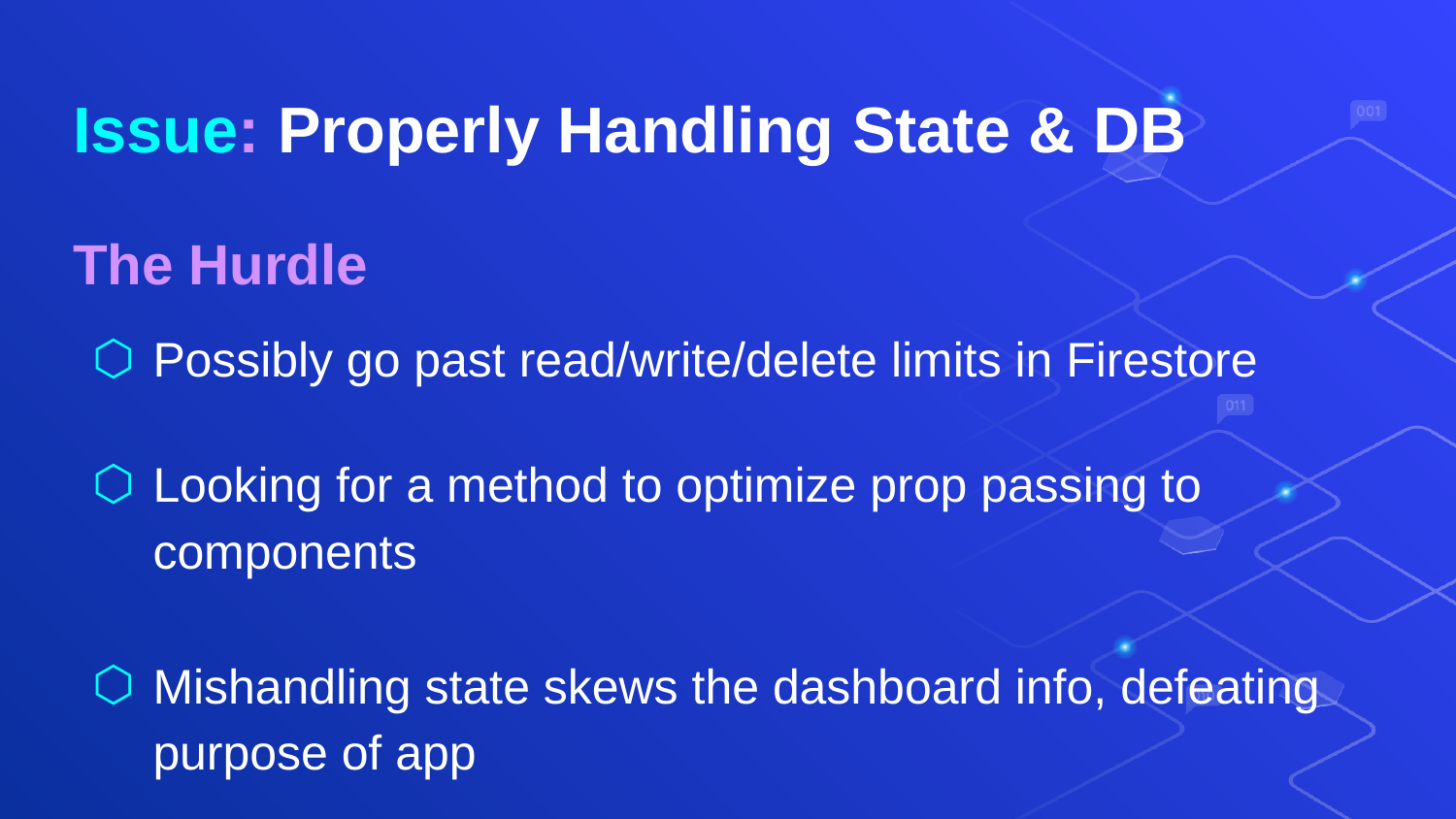

# Issue: Properly Handling State & DB
The Hurdle
Possibly go past read/write/delete limits in Firestore
Looking for a method to optimize prop passing to components
Mishandling state skews the dashboard info, defeating purpose of app